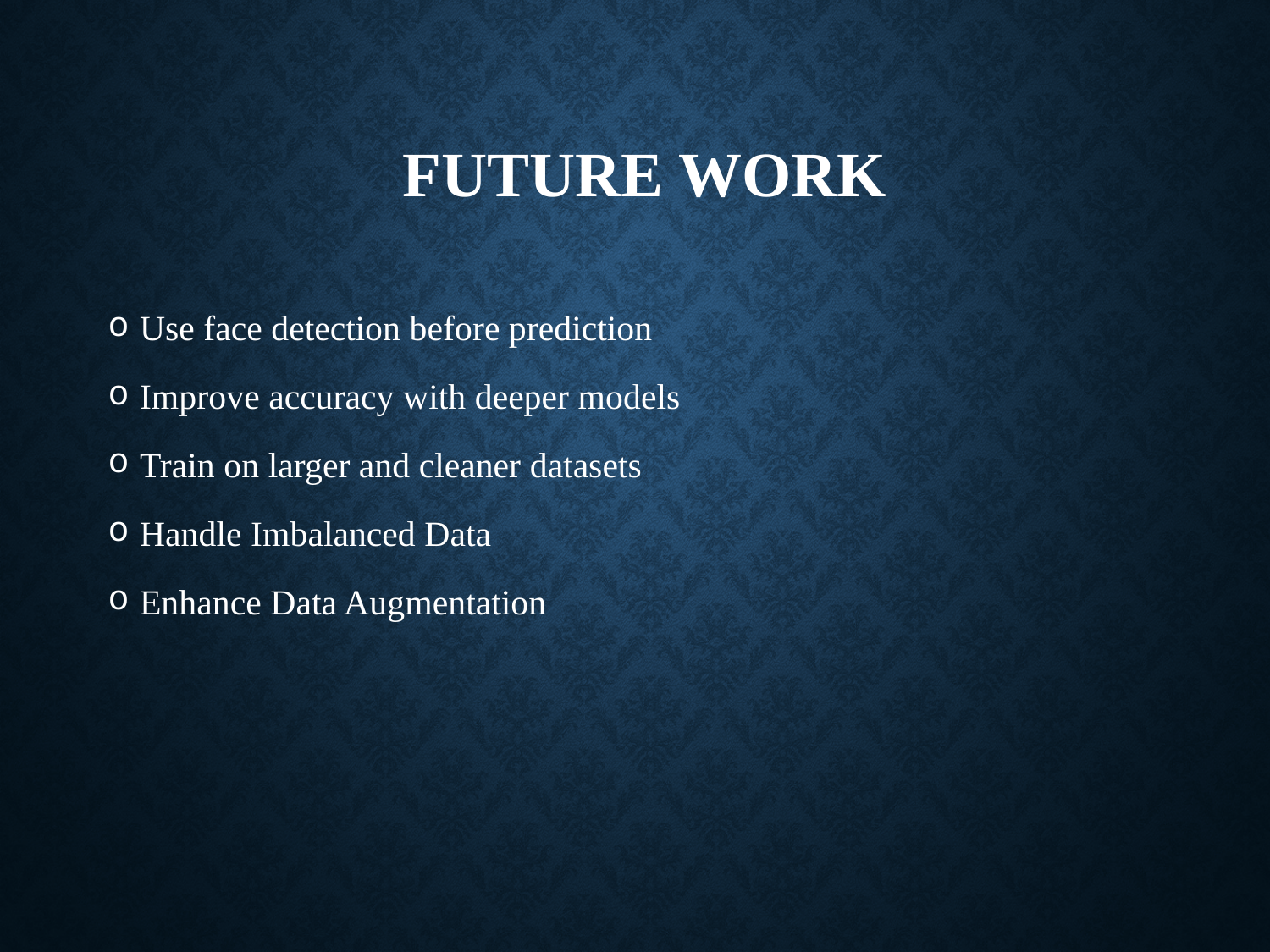

# Future Work
Use face detection before prediction
Improve accuracy with deeper models
Train on larger and cleaner datasets
Handle Imbalanced Data
Enhance Data Augmentation